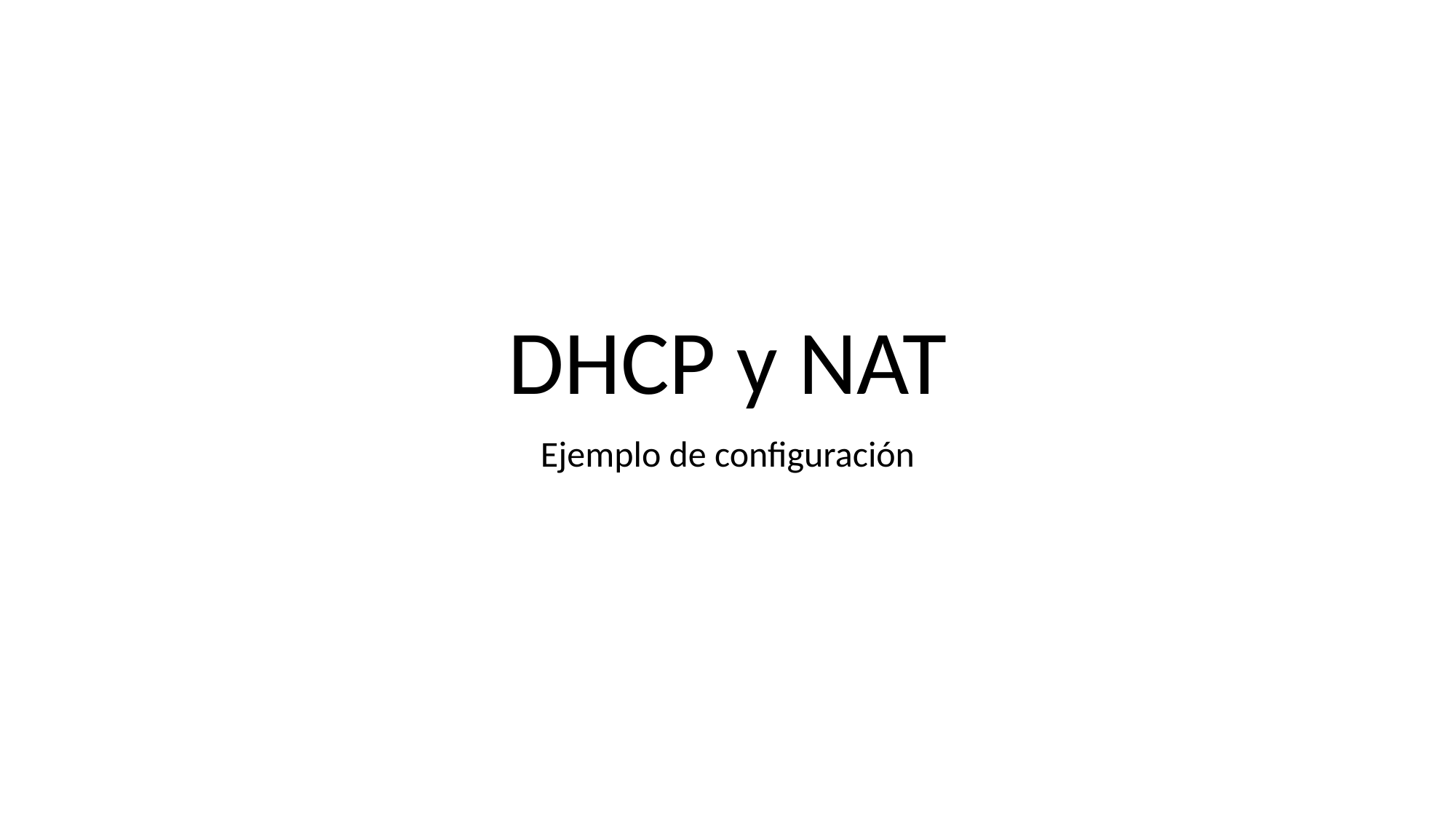

# DHCP y NAT
Ejemplo de configuración